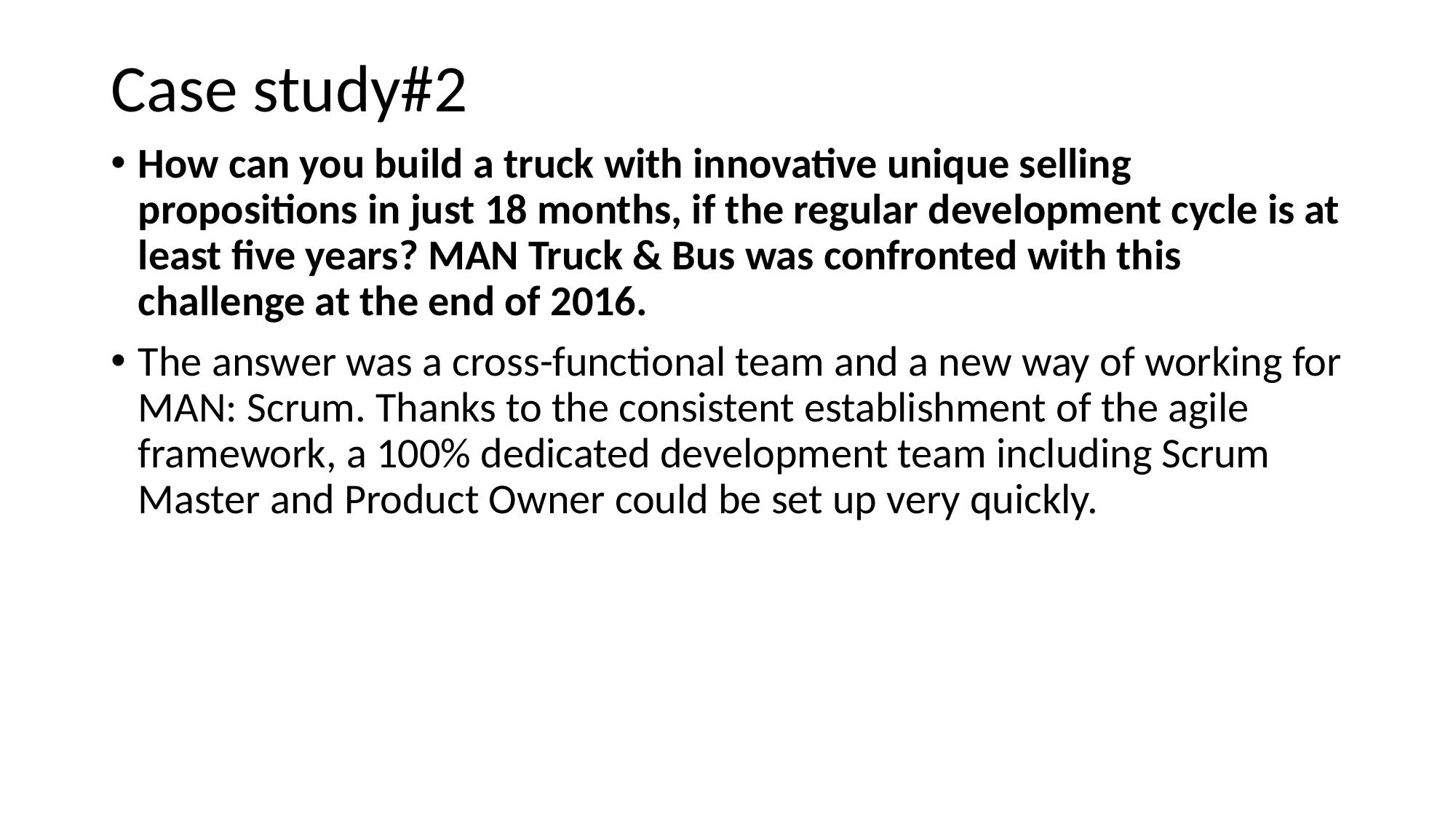

# Case study#2
How can you build a truck with innovative unique selling propositions in just 18 months, if the regular development cycle is at least five years? MAN Truck & Bus was confronted with this challenge at the end of 2016.
The answer was a cross-functional team and a new way of working for MAN: Scrum. Thanks to the consistent establishment of the agile framework, a 100% dedicated development team including Scrum Master and Product Owner could be set up very quickly.